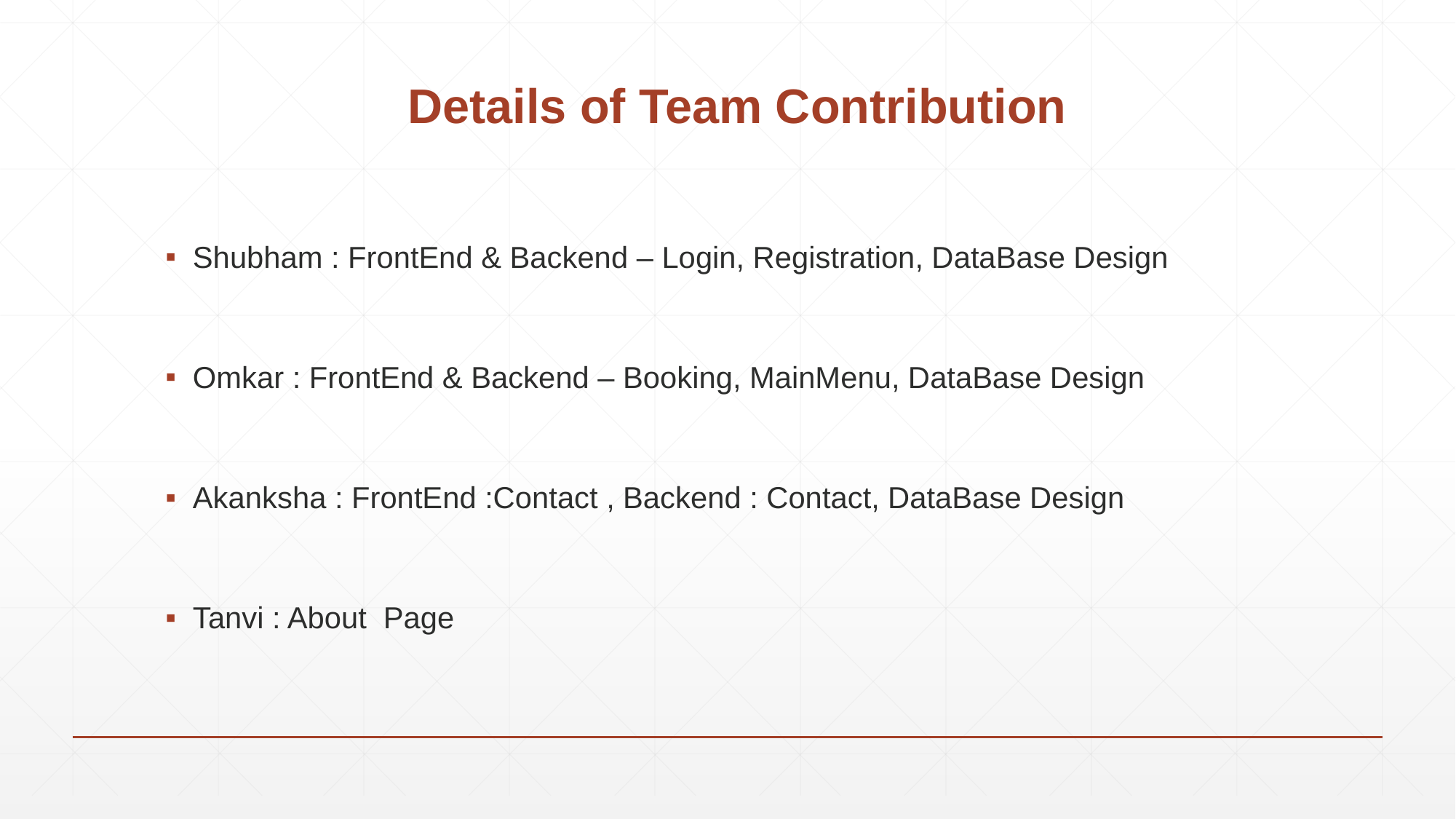

# Details of Team Contribution
Shubham : FrontEnd & Backend – Login, Registration, DataBase Design

Omkar : FrontEnd & Backend – Booking, MainMenu, DataBase Design

Akanksha : FrontEnd :Contact , Backend : Contact, DataBase Design

Tanvi : About  Page